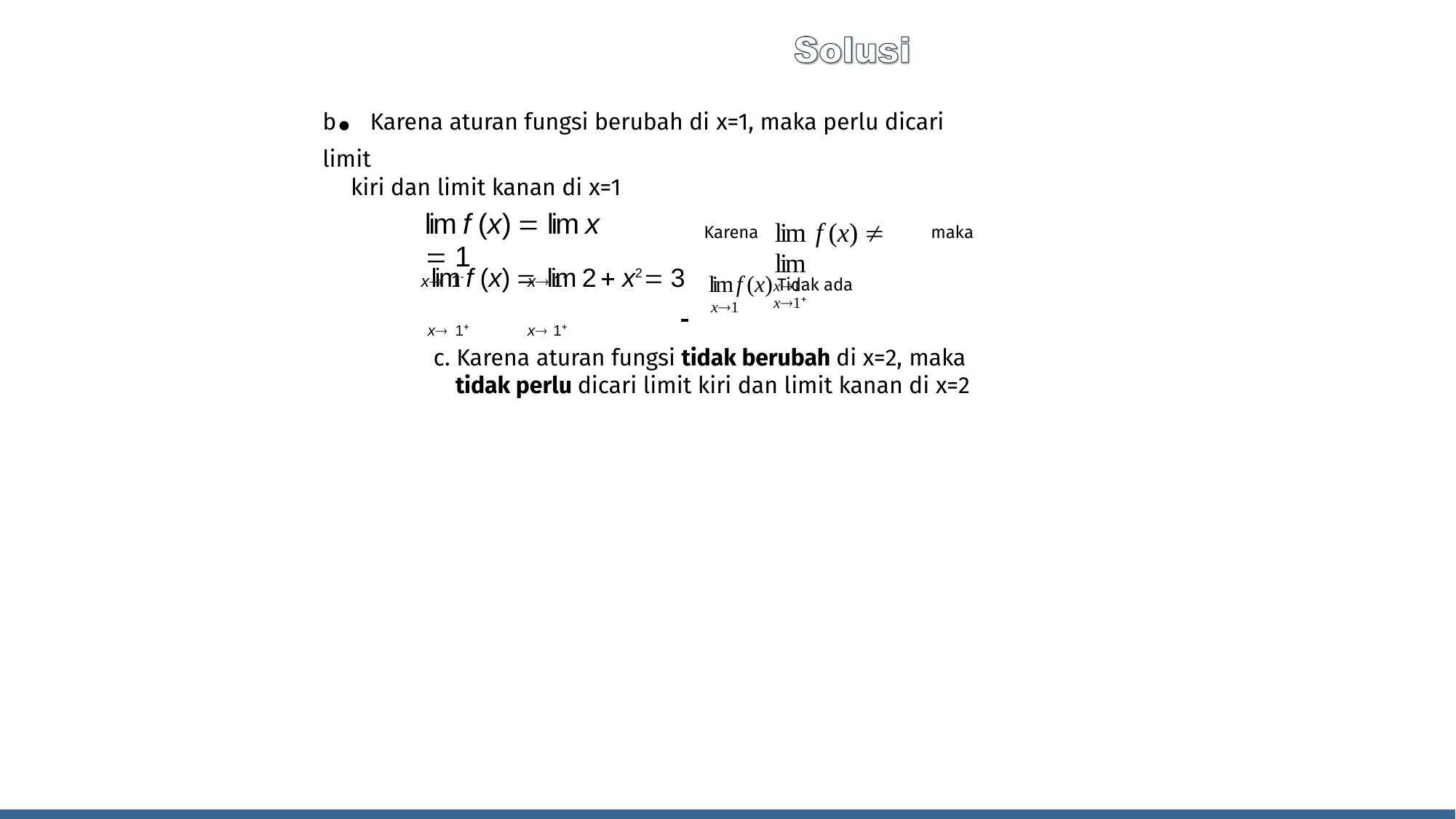

# b. Karena aturan fungsi berubah di x=1, maka perlu dicari limit
kiri dan limit kanan di x=1
lim f (x) = lim x = 1
x→  1−	x→ 1−
lim  f (x) ≠ lim
x→1−	x→1+
Karena
maka
lim f (x) =  lim 2 + x2   = 3
x→  1+	x→  1+
lim f (x) Tidak ada
x→1
c. Karena aturan fungsi tidak berubah di x=2, maka
tidak perlu dicari limit kiri dan limit kanan di x=2